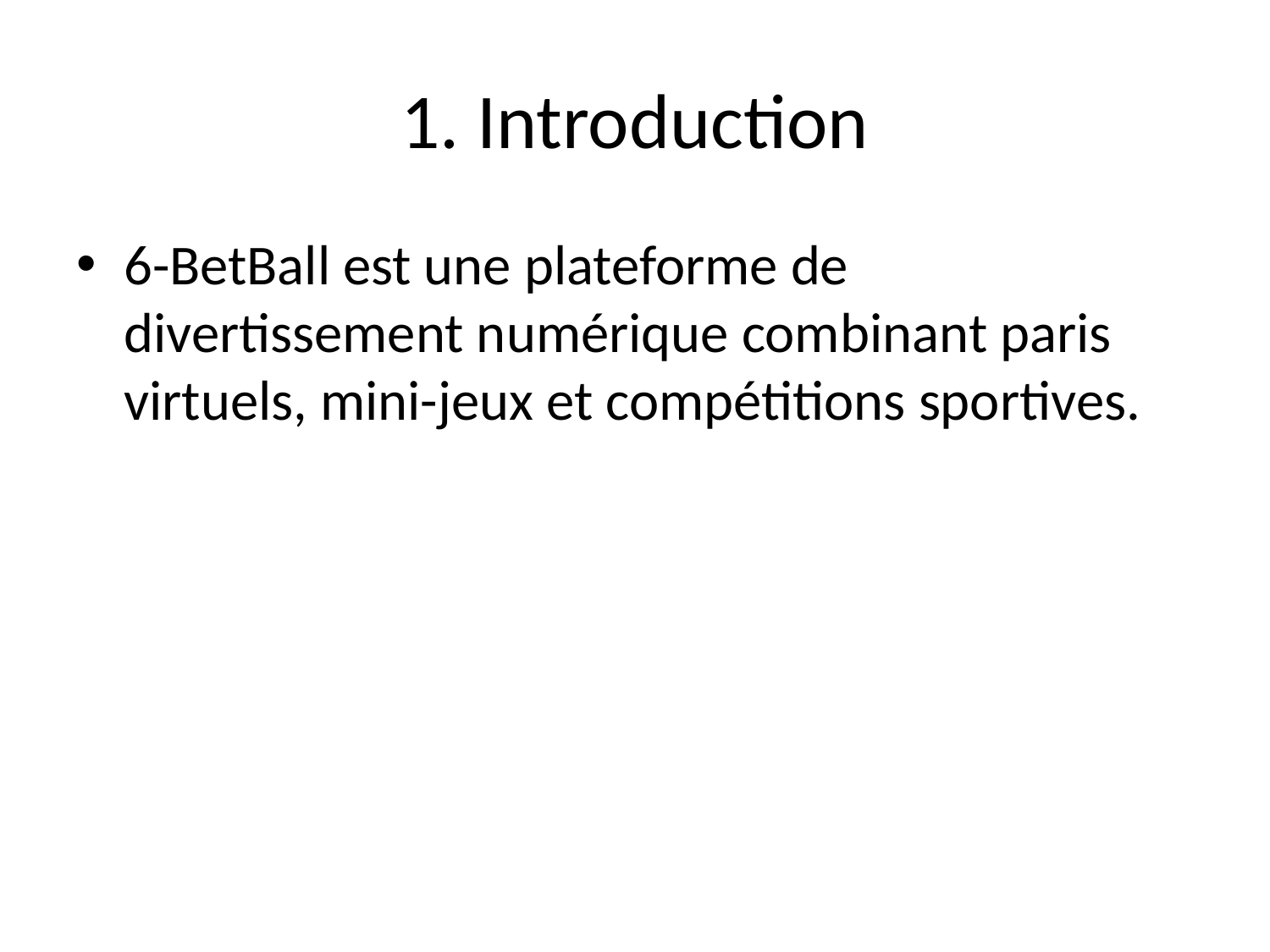

# 1. Introduction
6-BetBall est une plateforme de divertissement numérique combinant paris virtuels, mini-jeux et compétitions sportives.